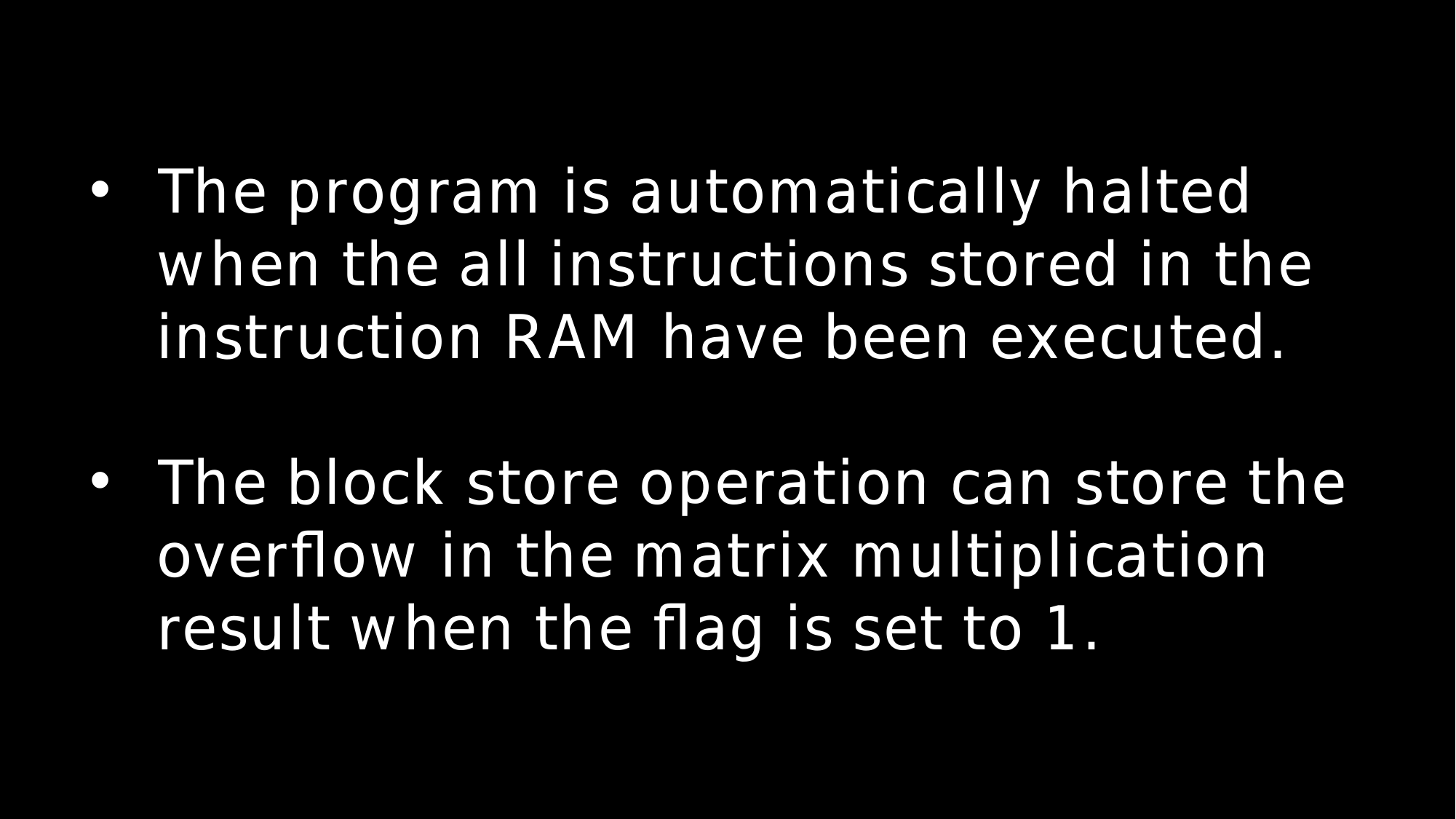

The program is automatically halted when the all instructions stored in the instruction RAM have been executed.

The block store operation can store the overflow in the matrix multiplication result when the flag is set to 1.